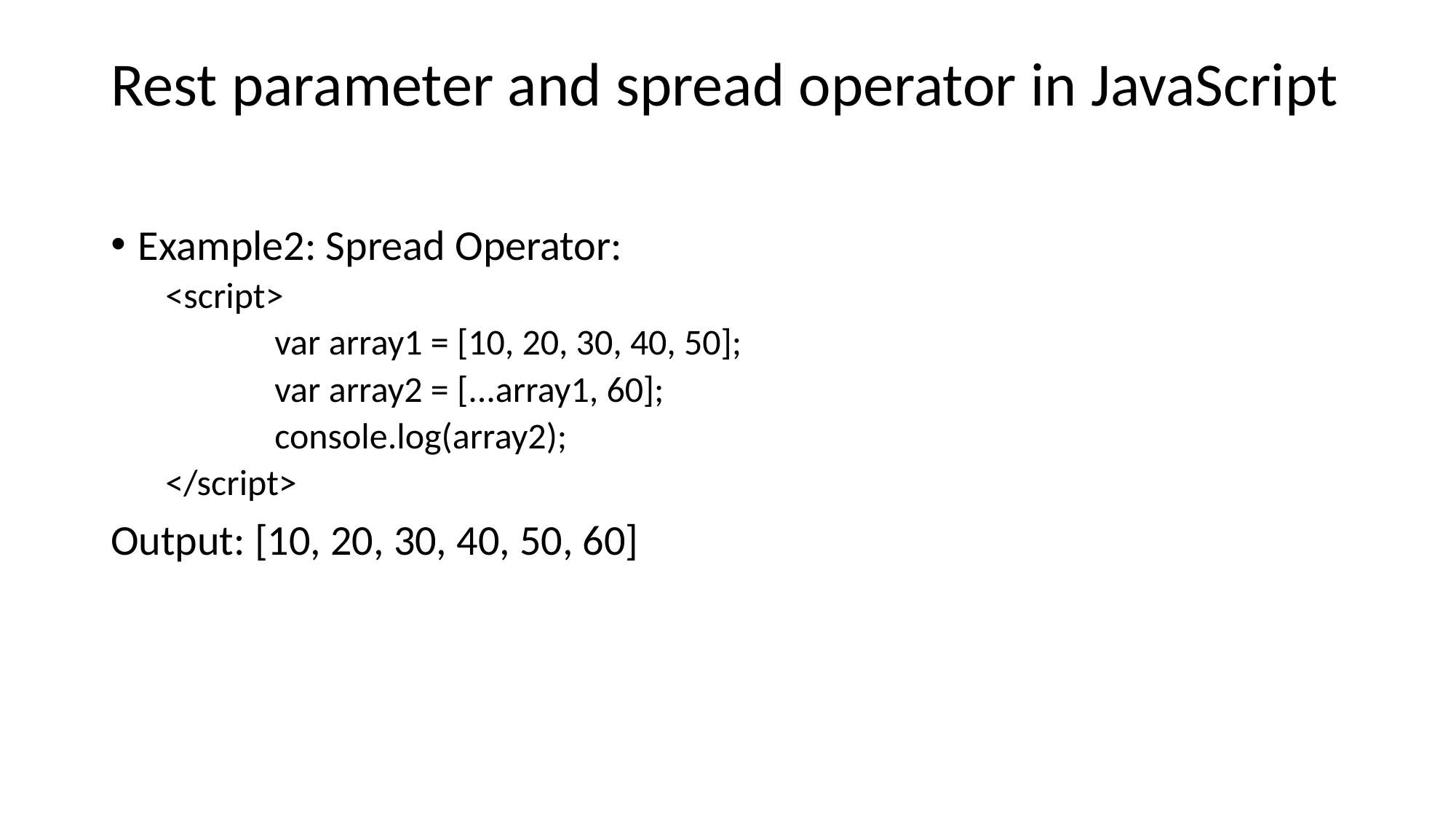

# Rest parameter and spread operator in JavaScript
Example2: Spread Operator:
<script>
	var array1 = [10, 20, 30, 40, 50];
	var array2 = [...array1, 60];
	console.log(array2);
</script>
Output: [10, 20, 30, 40, 50, 60]